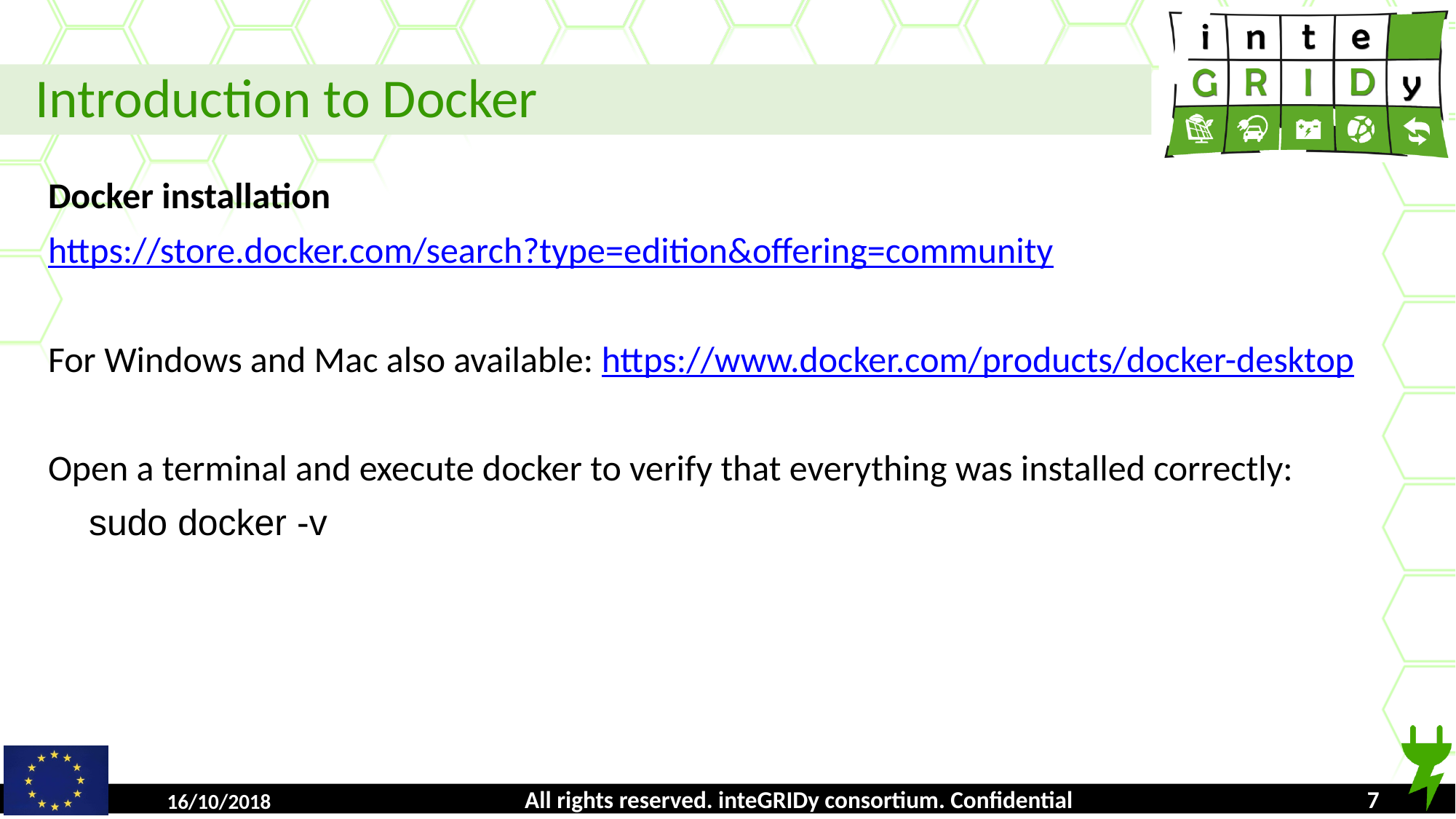

Introduction to Docker
Docker installation
https://store.docker.com/search?type=edition&offering=community

For Windows and Mac also available: https://www.docker.com/products/docker-desktop

Open a terminal and execute docker to verify that everything was installed correctly:
    sudo docker -v

All rights reserved. inteGRIDy consortium. Confidential
16/10/2018
7